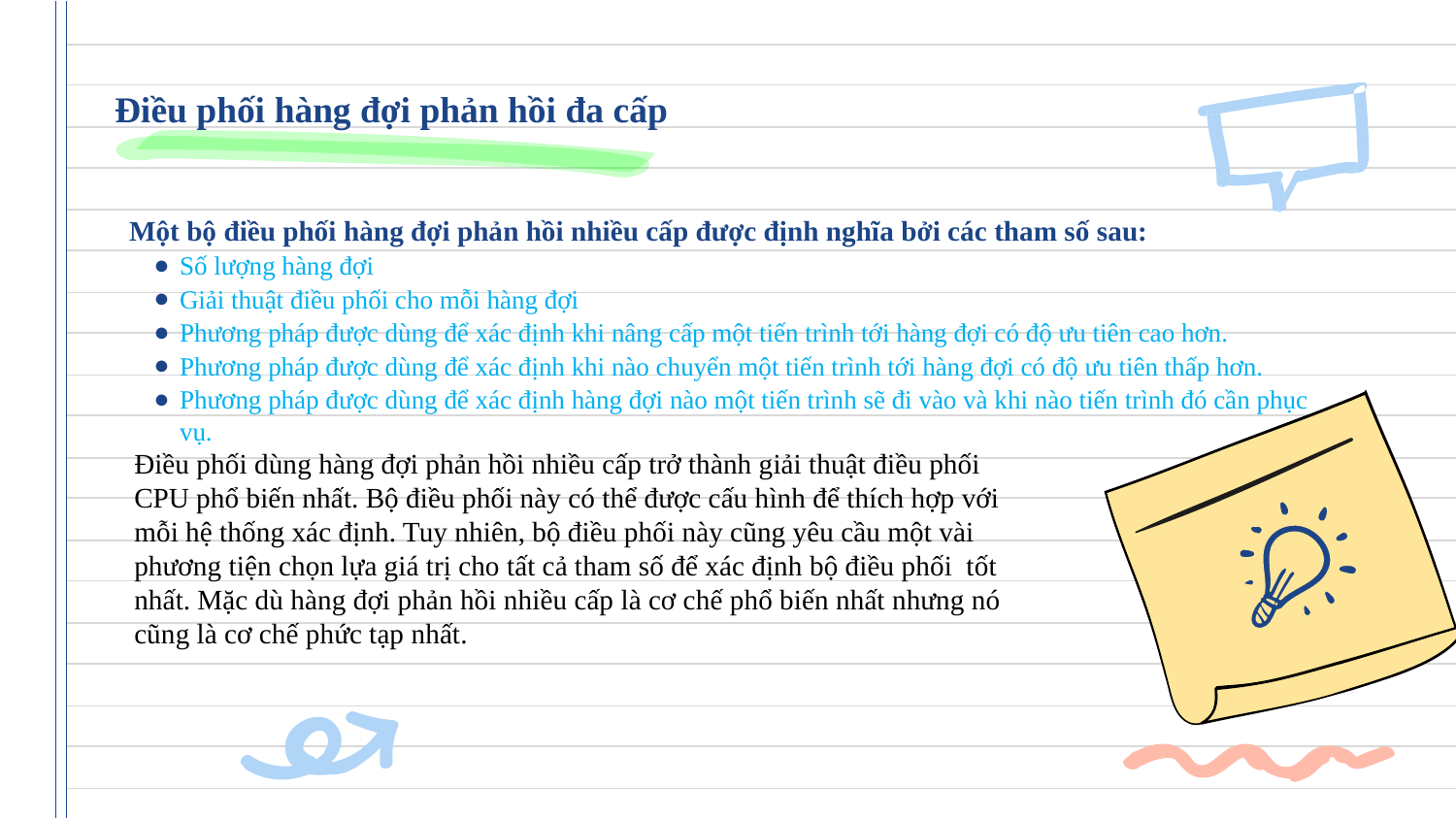

# Điều phối hàng đợi phản hồi đa cấp

Một bộ điều phối hàng đợi phản hồi nhiều cấp được định nghĩa bởi các tham số sau:
Số lượng hàng đợi
Giải thuật điều phối cho mỗi hàng đợi
Phương pháp được dùng để xác định khi nâng cấp một tiến trình tới hàng đợi có độ ưu tiên cao hơn.
Phương pháp được dùng để xác định khi nào chuyển một tiến trình tới hàng đợi có độ ưu tiên thấp hơn.
Phương pháp được dùng để xác định hàng đợi nào một tiến trình sẽ đi vào và khi nào tiến trình đó cần phục vụ.

Điều phối dùng hàng đợi phản hồi nhiều cấp trở thành giải thuật điều phối CPU phổ biến nhất. Bộ điều phối này có thể được cấu hình để thích hợp với mỗi hệ thống xác định. Tuy nhiên, bộ điều phối này cũng yêu cầu một vài phương tiện chọn lựa giá trị cho tất cả tham số để xác định bộ điều phối  tốt nhất. Mặc dù hàng đợi phản hồi nhiều cấp là cơ chế phổ biến nhất nhưng nó cũng là cơ chế phức tạp nhất.